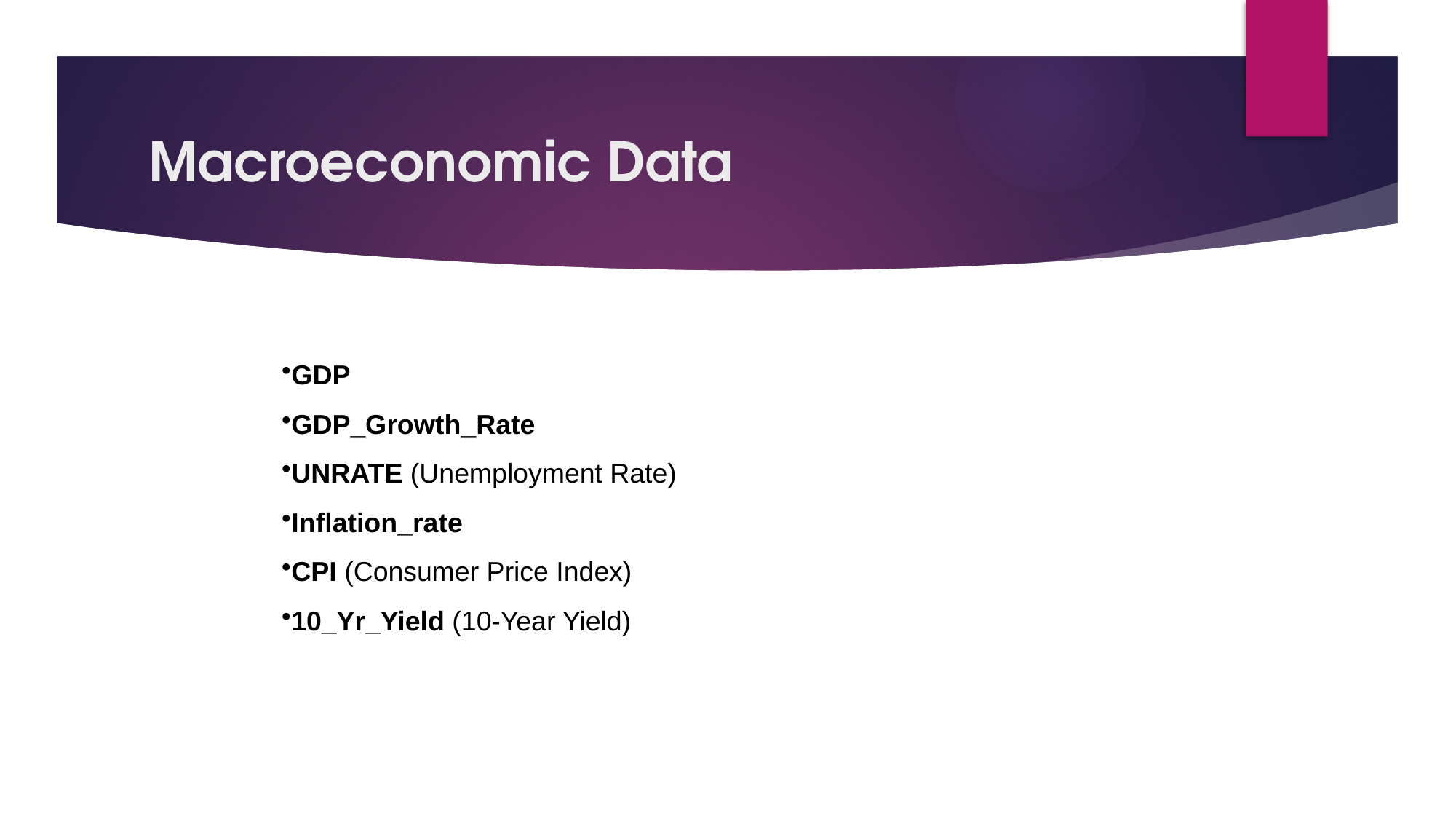

# Macroeconomic Data
GDP
GDP_Growth_Rate
UNRATE (Unemployment Rate)
Inflation_rate
CPI (Consumer Price Index)
10_Yr_Yield (10-Year Yield)